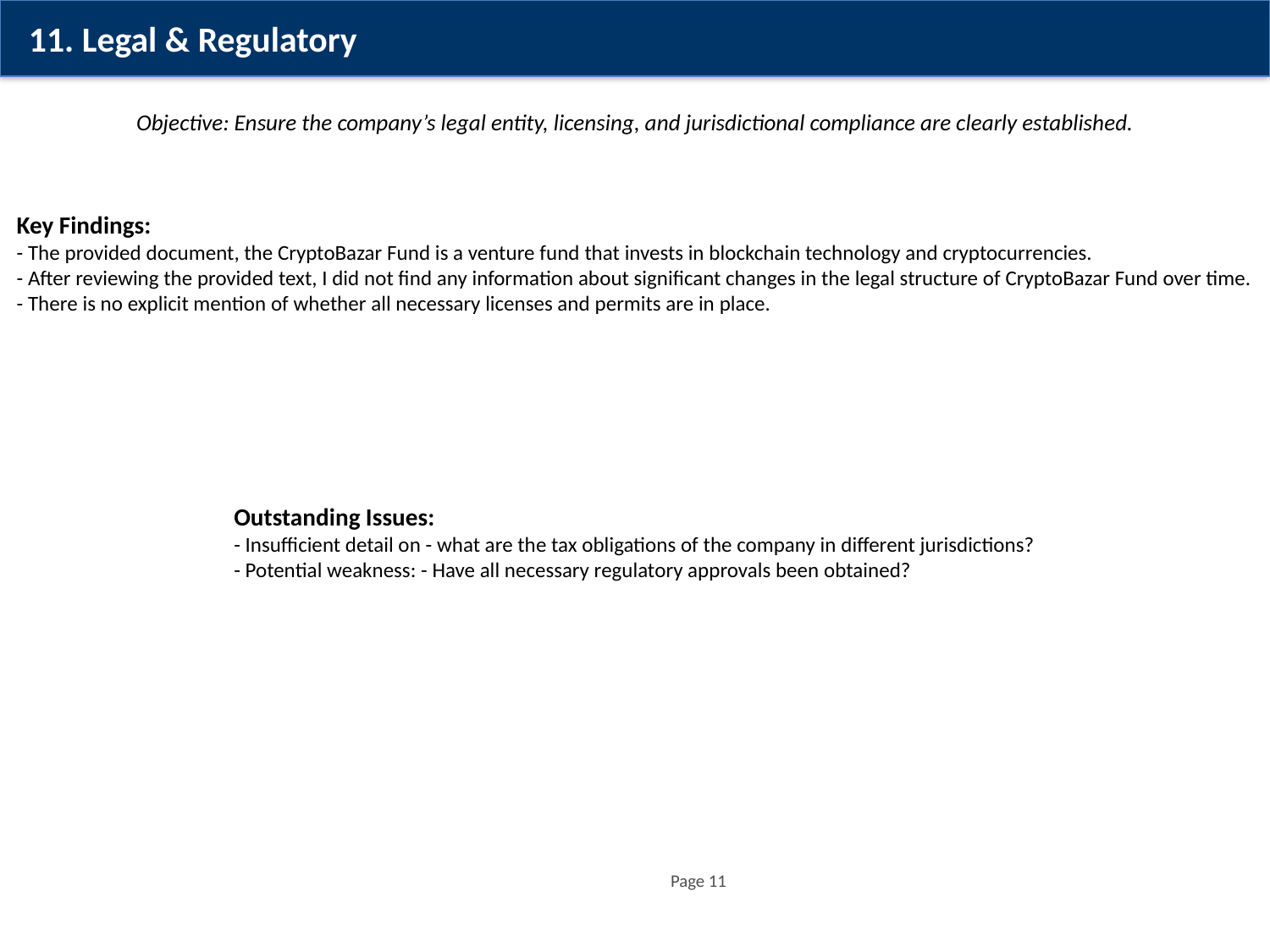

11. Legal & Regulatory
Objective: Ensure the company’s legal entity, licensing, and jurisdictional compliance are clearly established.
Key Findings:
- The provided document, the CryptoBazar Fund is a venture fund that invests in blockchain technology and cryptocurrencies.
- After reviewing the provided text, I did not find any information about significant changes in the legal structure of CryptoBazar Fund over time.
- There is no explicit mention of whether all necessary licenses and permits are in place.
Outstanding Issues:
- Insufficient detail on - what are the tax obligations of the company in different jurisdictions?
- Potential weakness: - Have all necessary regulatory approvals been obtained?
Page 11